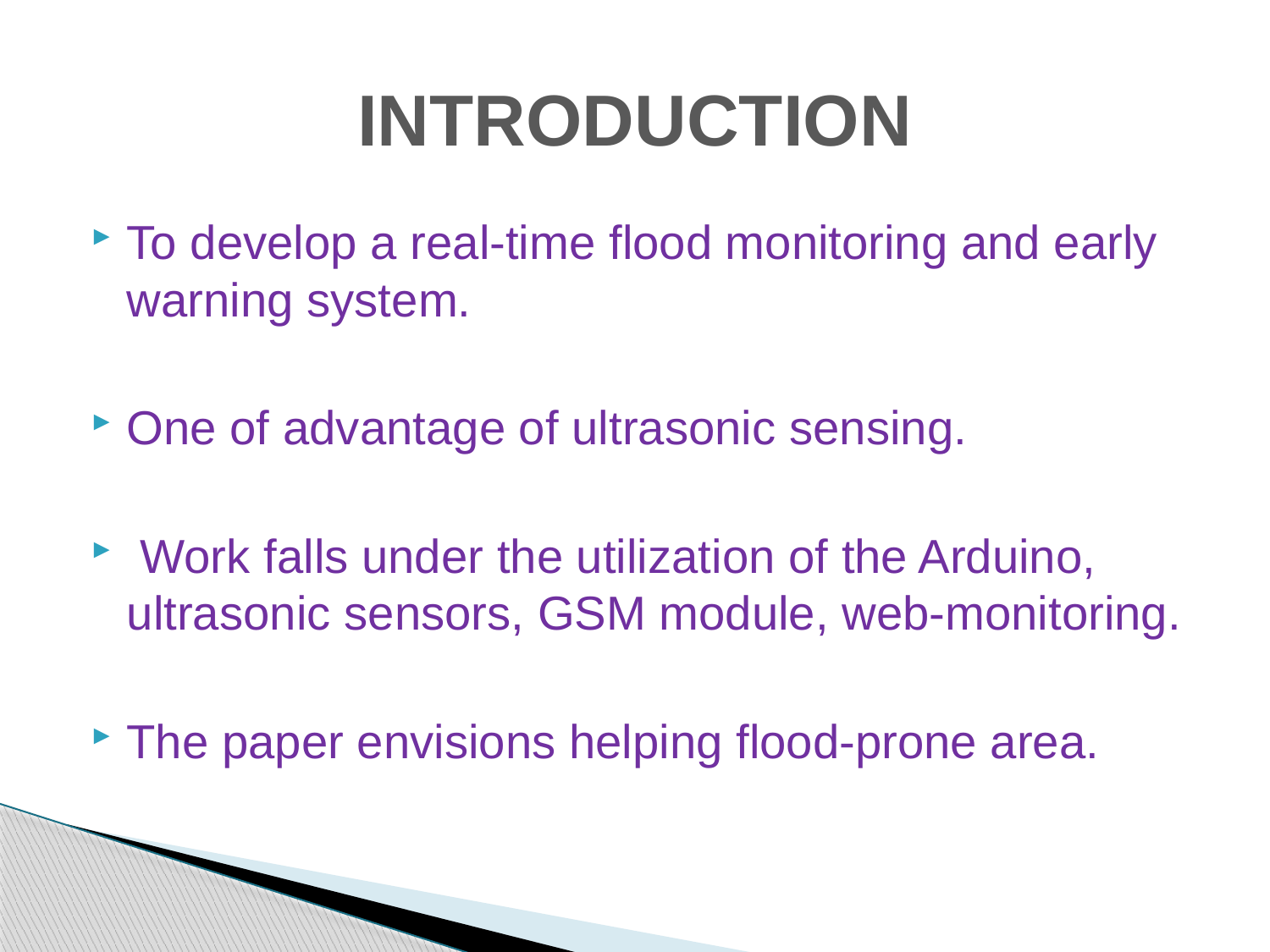

# INTRODUCTION
To develop a real-time flood monitoring and early warning system.

One of advantage of ultrasonic sensing.

 Work falls under the utilization of the Arduino, ultrasonic sensors, GSM module, web-monitoring.

The paper envisions helping flood-prone area.